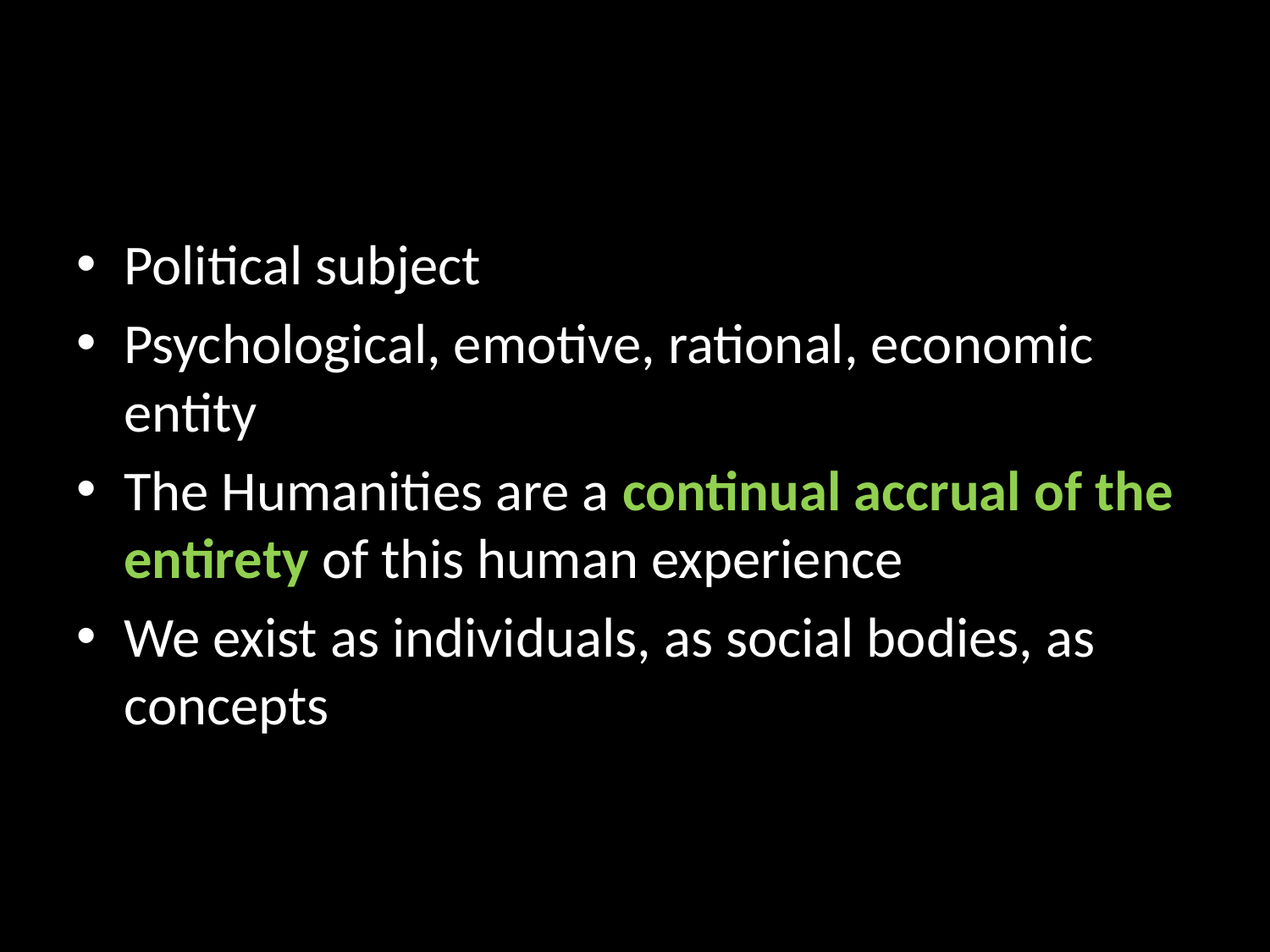

#
Political subject
Psychological, emotive, rational, economic entity
The Humanities are a continual accrual of the entirety of this human experience
We exist as individuals, as social bodies, as concepts